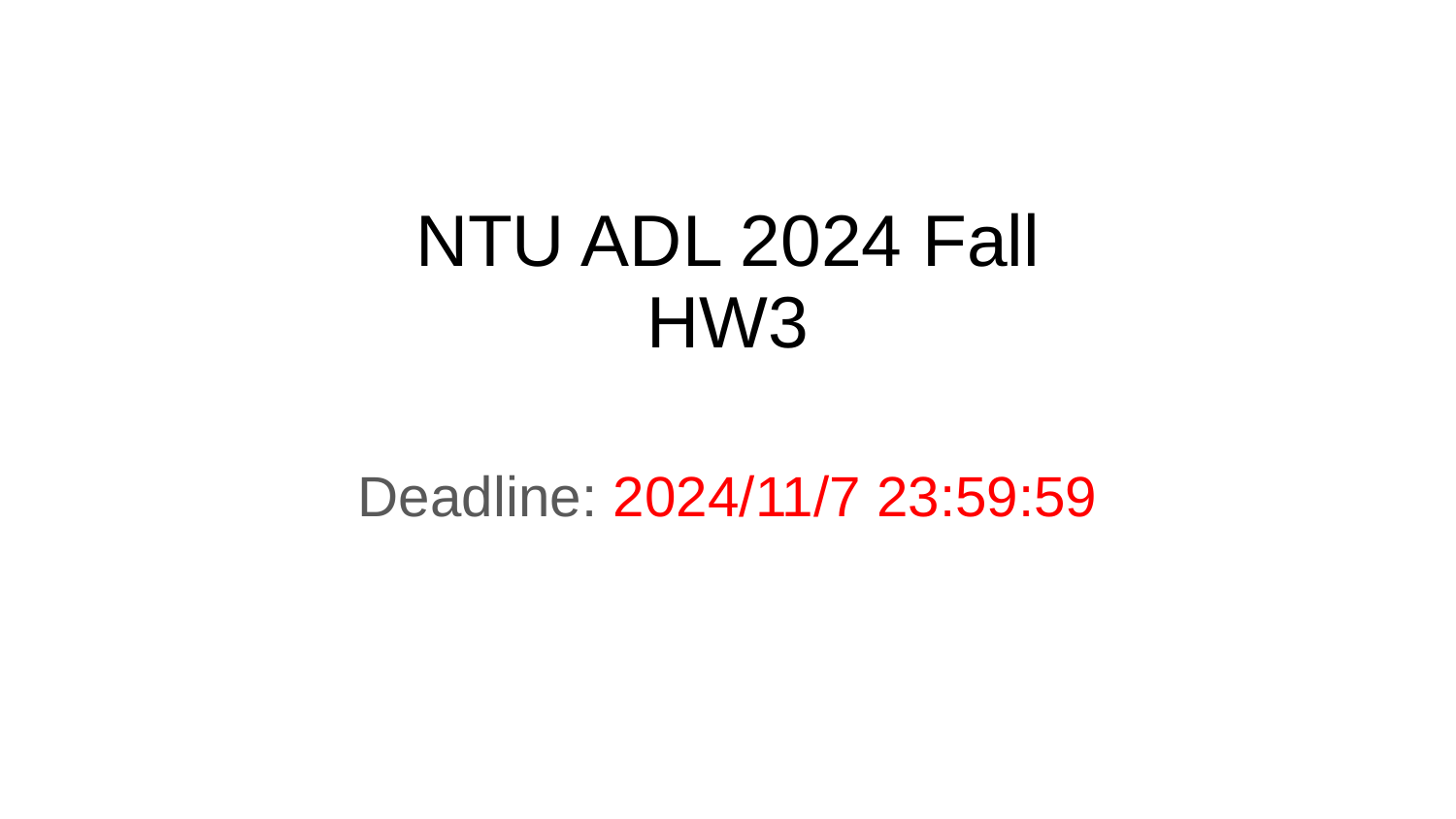

# NTU ADL 2024 Fall
HW3
Deadline: 2024/11/7 23:59:59